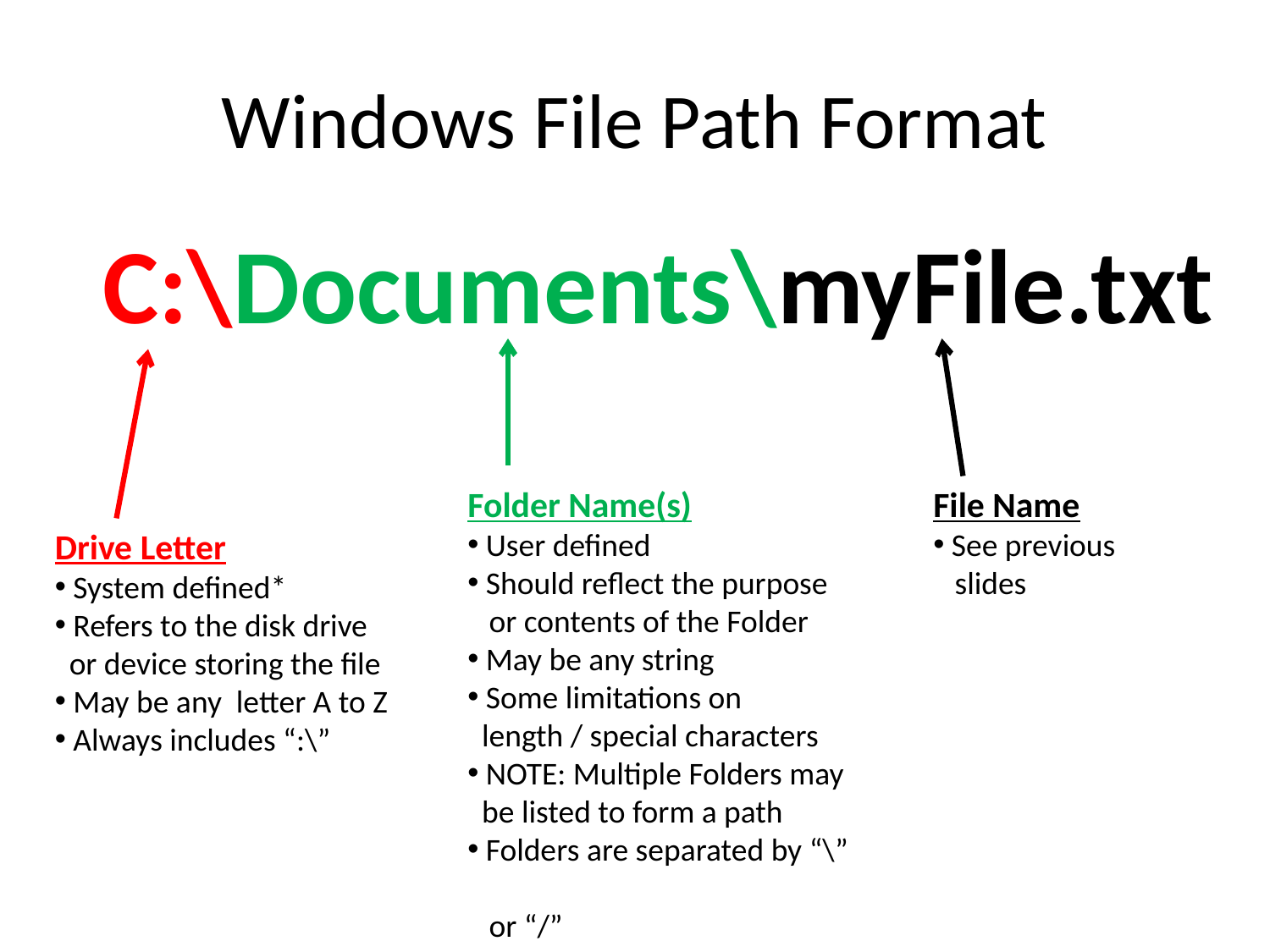

# Windows File Path Format
C:\Documents\myFile.txt
Folder Name(s)
 User defined
 Should reflect the purpose
   or contents of the Folder
 May be any string
 Some limitations on
  length / special characters
 NOTE: Multiple Folders may
  be listed to form a path
 Folders are separated by “\”
   or “/”
File Name
 See previous
   slides

Drive Letter
 System defined*
 Refers to the disk drive
  or device storing the file
 May be any  letter A to Z
 Always includes “:\”